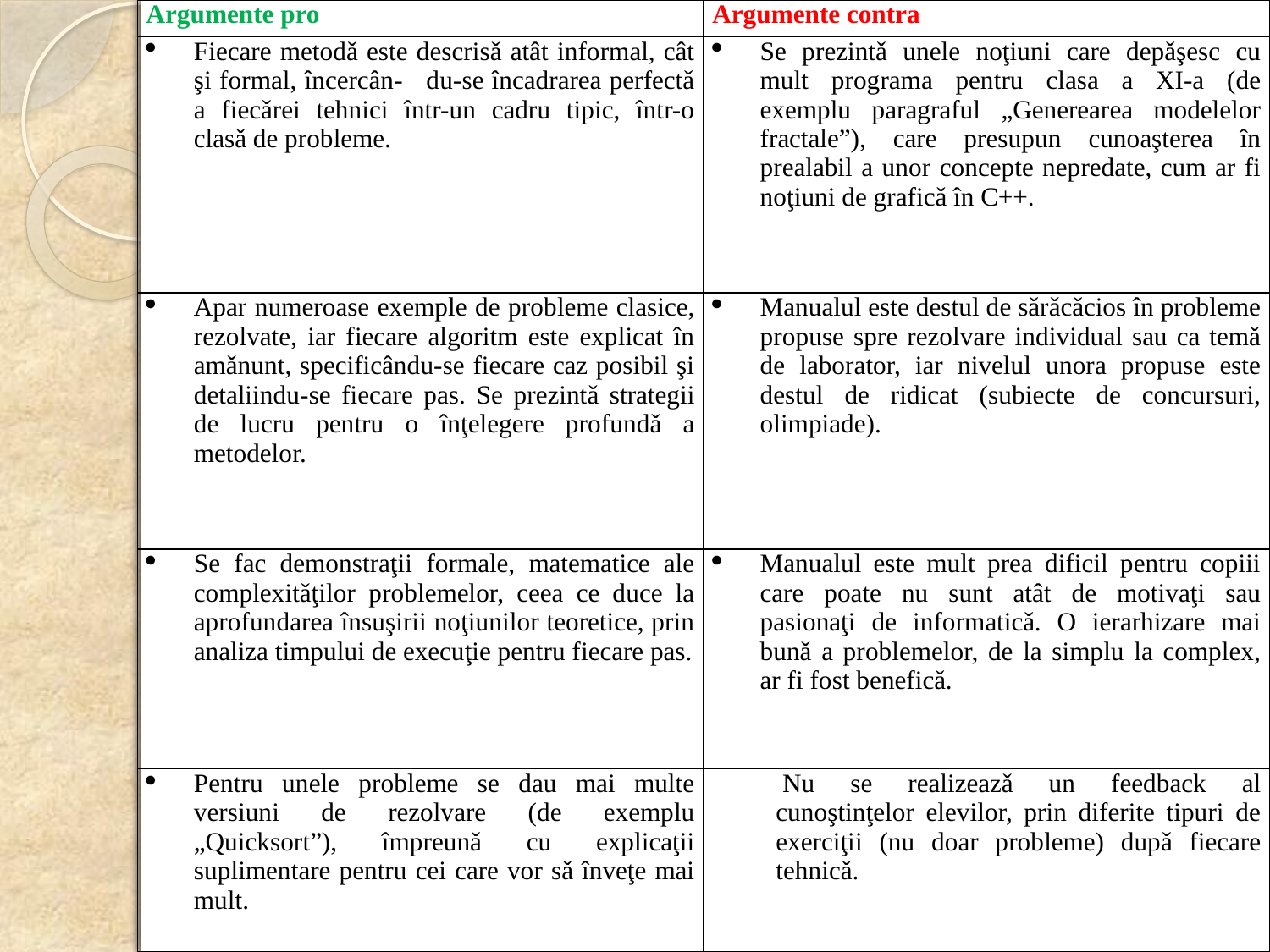

| Argumente pro | Argumente contra |
| --- | --- |
| Fiecare metodǎ este descrisǎ atât informal, cât şi formal, încercân- du-se încadrarea perfectǎ a fiecǎrei tehnici într-un cadru tipic, într-o clasǎ de probleme. | Se prezintǎ unele noţiuni care depǎşesc cu mult programa pentru clasa a XI-a (de exemplu paragraful „Generearea modelelor fractale”), care presupun cunoaşterea în prealabil a unor concepte nepredate, cum ar fi noţiuni de graficǎ în C++. |
| Apar numeroase exemple de probleme clasice, rezolvate, iar fiecare algoritm este explicat în amǎnunt, specificându-se fiecare caz posibil şi detaliindu-se fiecare pas. Se prezintǎ strategii de lucru pentru o înţelegere profundǎ a metodelor. | Manualul este destul de sǎrǎcǎcios în probleme propuse spre rezolvare individual sau ca temǎ de laborator, iar nivelul unora propuse este destul de ridicat (subiecte de concursuri, olimpiade). |
| Se fac demonstraţii formale, matematice ale complexitǎţilor problemelor, ceea ce duce la aprofundarea însuşirii noţiunilor teoretice, prin analiza timpului de execuţie pentru fiecare pas. | Manualul este mult prea dificil pentru copiii care poate nu sunt atât de motivaţi sau pasionaţi de informaticǎ. O ierarhizare mai bunǎ a problemelor, de la simplu la complex, ar fi fost beneficǎ. |
| Pentru unele probleme se dau mai multe versiuni de rezolvare (de exemplu „Quicksort”), împreunǎ cu explicaţii suplimentare pentru cei care vor sǎ înveţe mai mult. | Nu se realizeazǎ un feedback al cunoştinţelor elevilor, prin diferite tipuri de exerciţii (nu doar probleme) dupǎ fiecare tehnicǎ. |